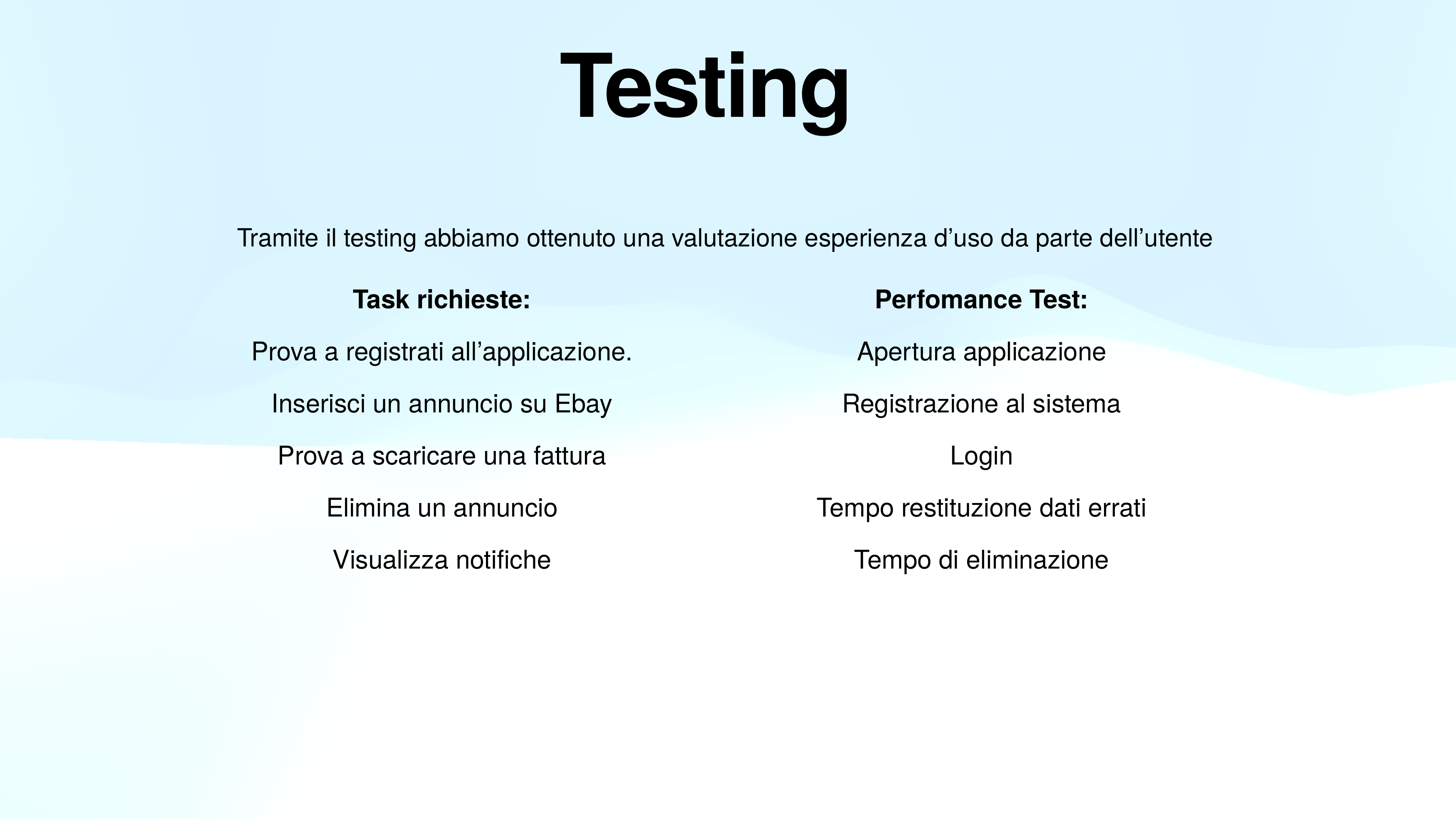

# Testing
Tramite il testing abbiamo ottenuto una valutazione esperienza d’uso da parte dell’utente
Task richieste:
Prova a registrati all’applicazione.
Inserisci un annuncio su Ebay
Prova a scaricare una fattura
Elimina un annuncio
Visualizza notifiche
Perfomance Test:
Apertura applicazione
Registrazione al sistema
Login
Tempo restituzione dati errati
Tempo di eliminazione